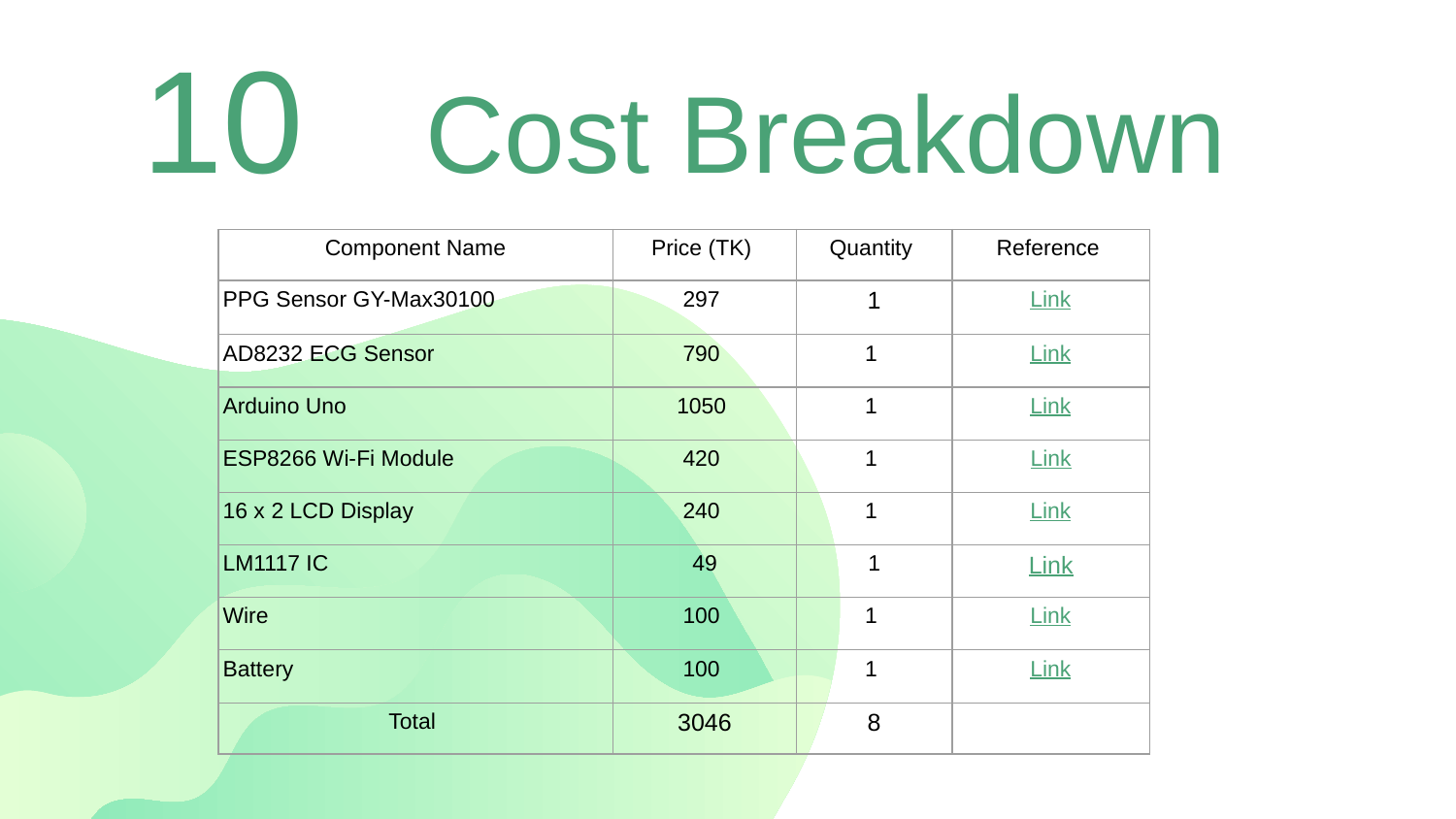

10   Cost Breakdown

| Component Name | Price (TK) | Quantity | Reference |
| --- | --- | --- | --- |
| PPG Sensor GY-Max30100 | 297 | 1 | Link |
| AD8232 ECG Sensor | 790 | 1 | Link |
| Arduino Uno | 1050 | 1 | Link |
| ESP8266 Wi-Fi Module | 420 | 1 | Link |
| 16 x 2 LCD Display | 240 | 1 | Link |
| LM1117 IC | 49 | 1 | Link |
| Wire | 100 | 1 | Link |
| Battery | 100 | 1 | Link |
| Total | 3046 | 8 |  |